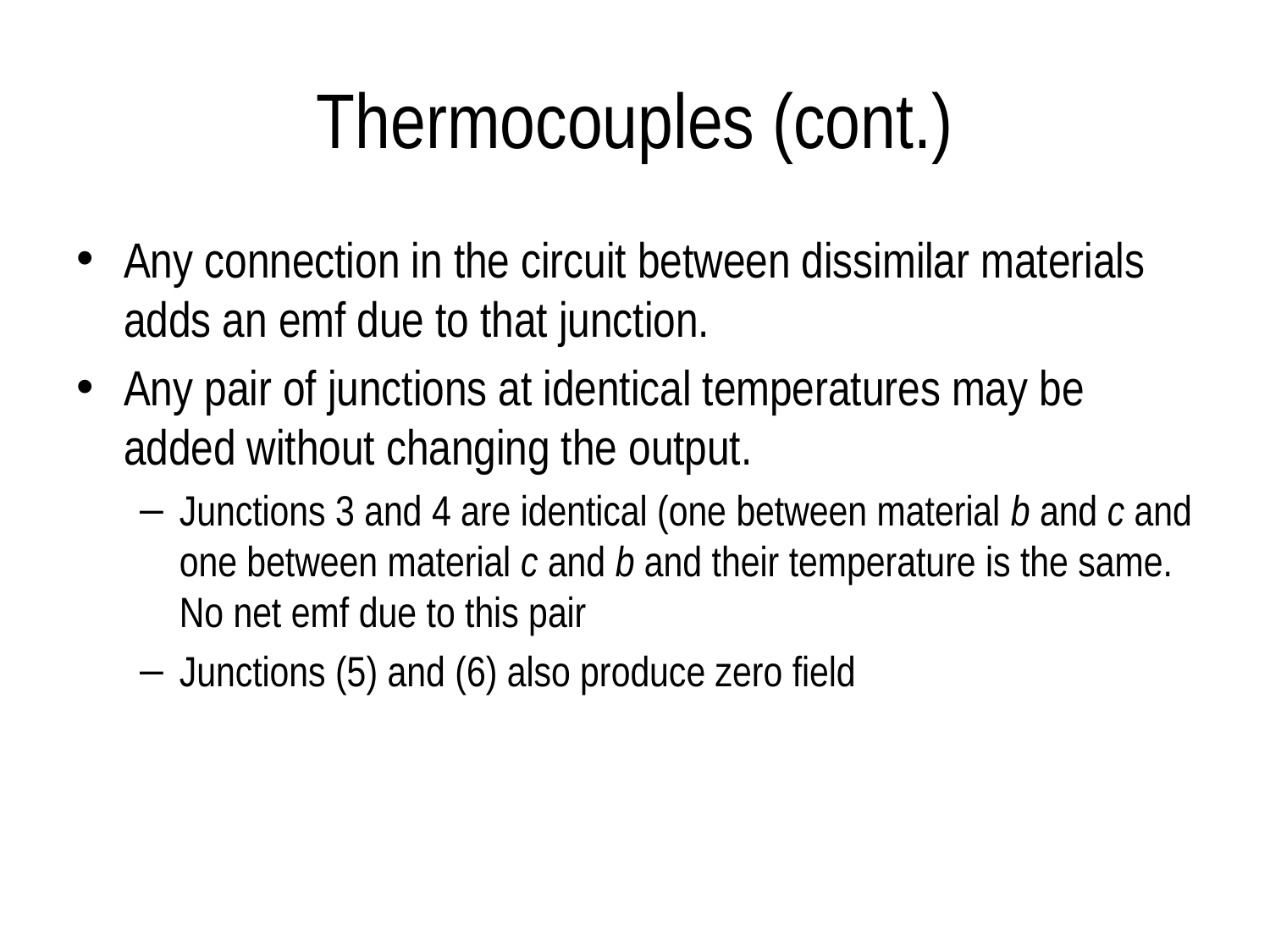

# Thermocouples (cont.)
Any connection in the circuit between dissimilar materials adds an emf due to that junction.
Any pair of junctions at identical temperatures may be added without changing the output.
Junctions 3 and 4 are identical (one between material b and c and one between material c and b and their temperature is the same. No net emf due to this pair
Junctions (5) and (6) also produce zero field